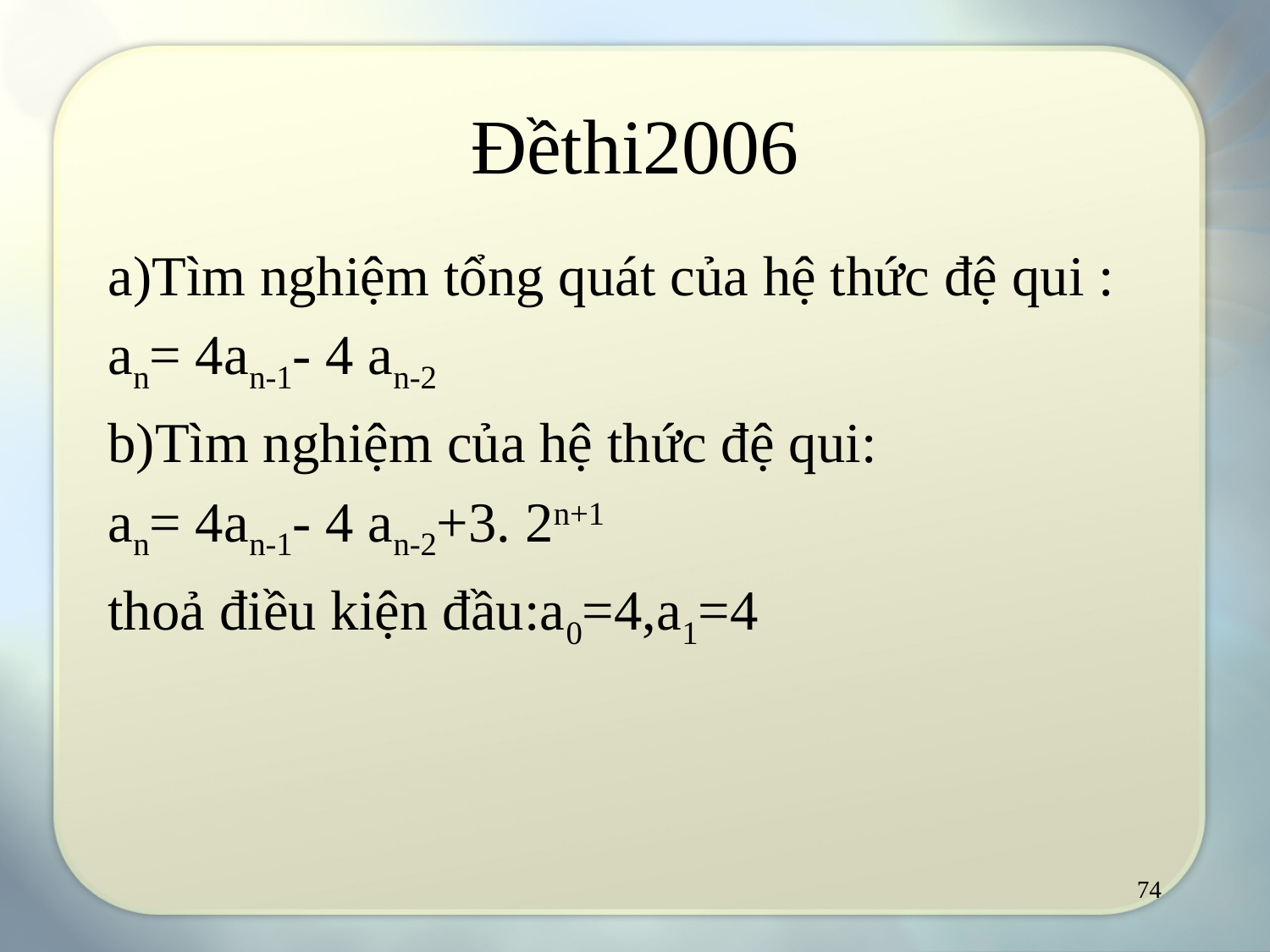

# Đềthi2006
a)Tìm nghiệm tổng quát của hệ thức đệ qui :
an= 4an-1- 4 an-2
b)Tìm nghiệm của hệ thức đệ qui:
an= 4an-1- 4 an-2+3. 2n+1
thoả điều kiện đầu:a0=4,a1=4

74